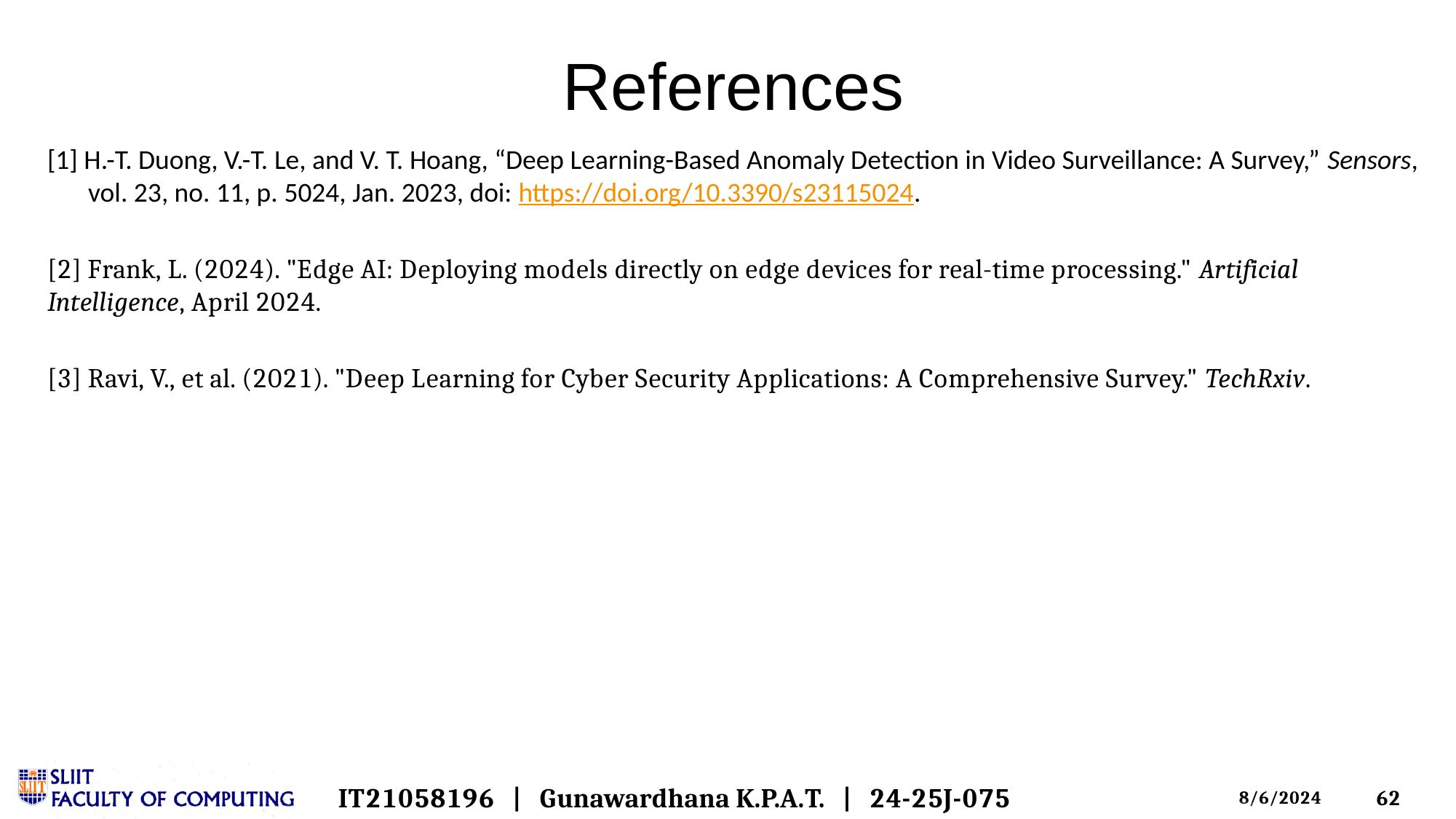

# References
[1] H.-T. Duong, V.-T. Le, and V. T. Hoang, “Deep Learning-Based Anomaly Detection in Video Surveillance: A Survey,” Sensors, vol. 23, no. 11, p. 5024, Jan. 2023, doi: https://doi.org/10.3390/s23115024.

[2] Frank, L. (2024). "Edge AI: Deploying models directly on edge devices for real-time processing." Artificial Intelligence, April 2024.

[3] Ravi, V., et al. (2021). "Deep Learning for Cyber Security Applications: A Comprehensive Survey." TechRxiv.
IT21058196   |   Gunawardhana K.P.A.T.   |   24-25J-075